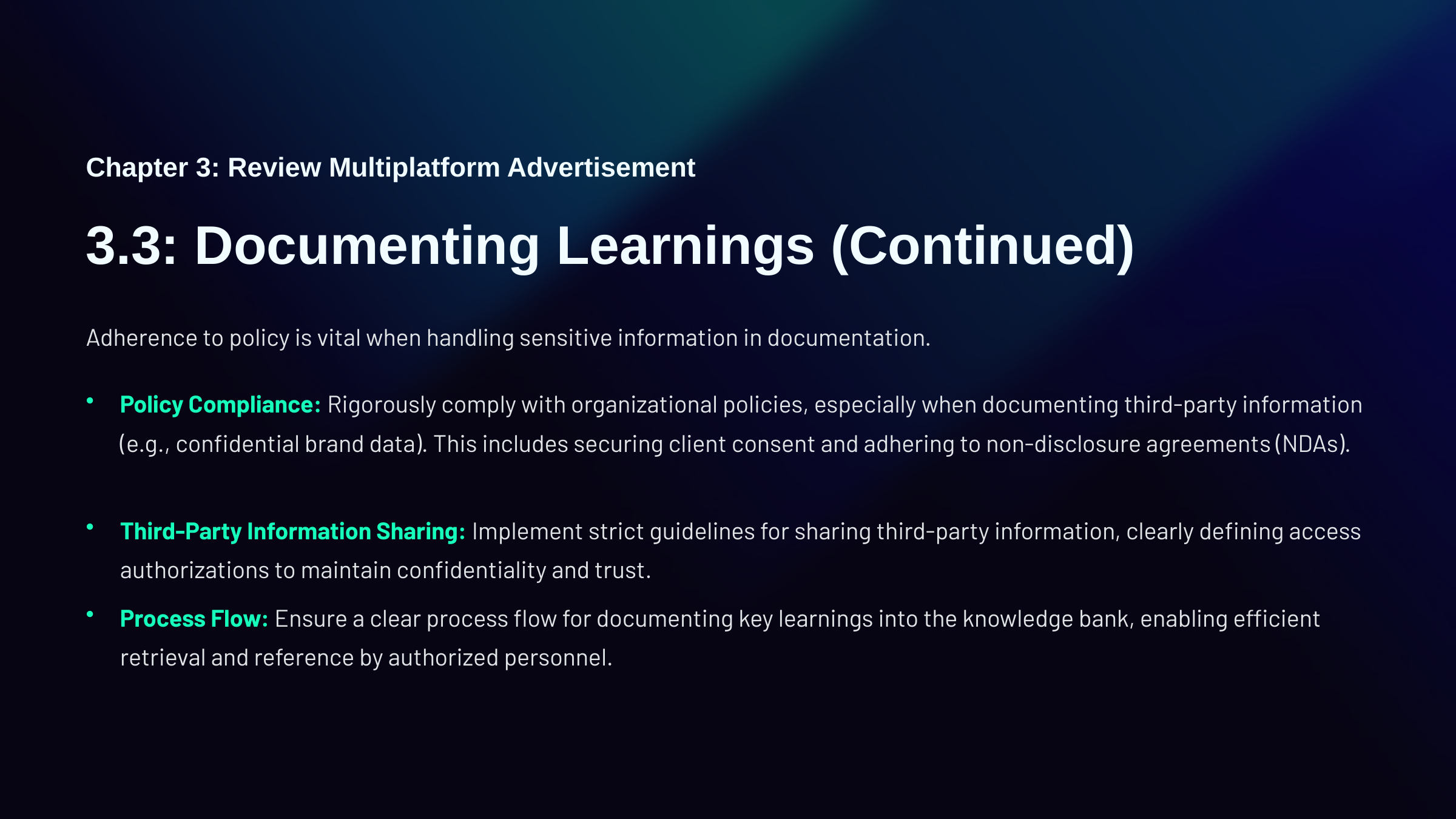

Chapter 3: Review Multiplatform Advertisement
3.3: Documenting Learnings (Continued)
Adherence to policy is vital when handling sensitive information in documentation.
Policy Compliance: Rigorously comply with organizational policies, especially when documenting third-party information (e.g., confidential brand data). This includes securing client consent and adhering to non-disclosure agreements (NDAs).
Third-Party Information Sharing: Implement strict guidelines for sharing third-party information, clearly defining access authorizations to maintain confidentiality and trust.
Process Flow: Ensure a clear process flow for documenting key learnings into the knowledge bank, enabling efficient retrieval and reference by authorized personnel.